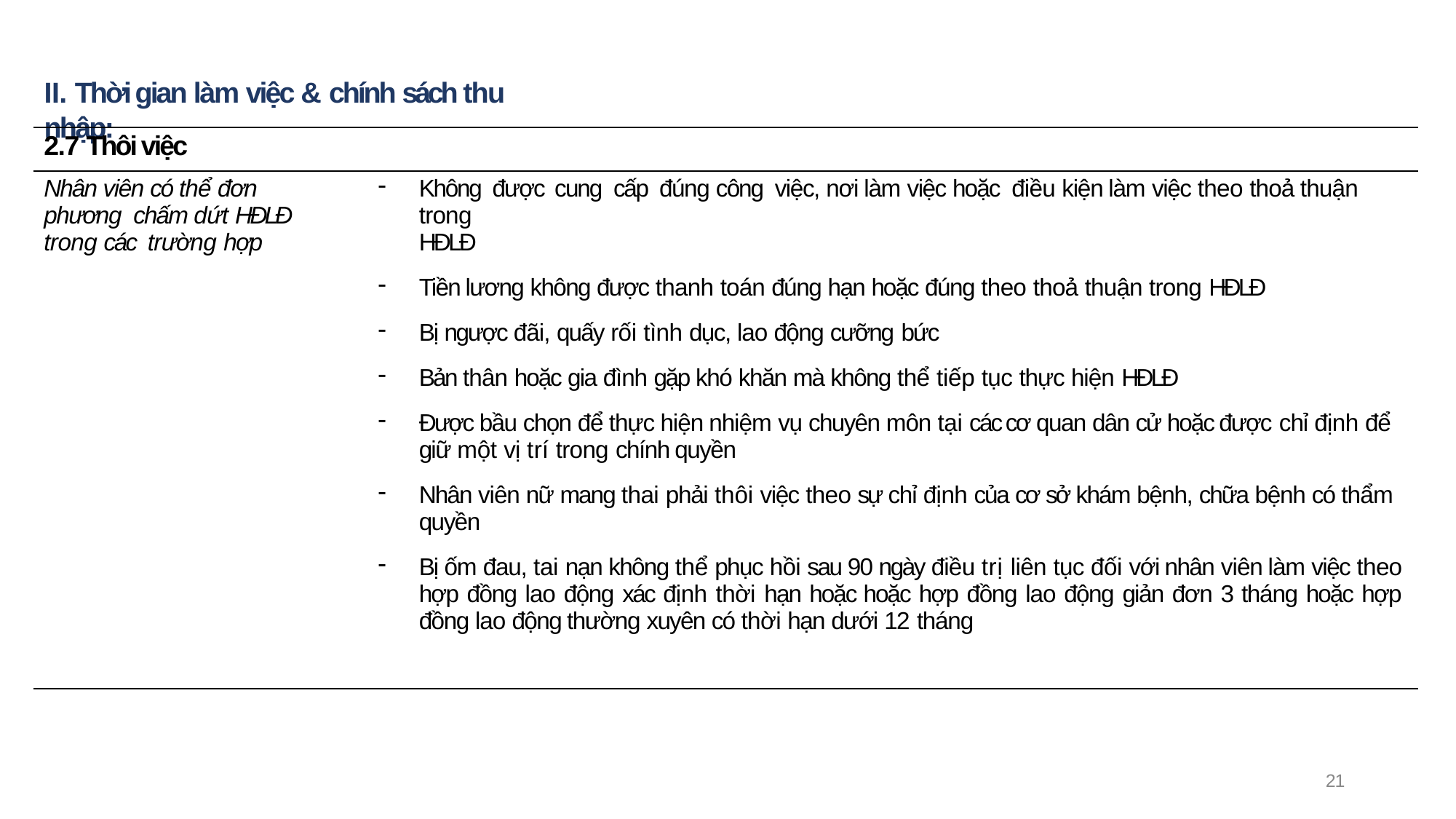

# II. Thời gian làm việc & chính sách thu nhập:
| 2.7 Thôi việc |  |
| --- | --- |
| Nhân viên có thể đơn phương chấm dứt HĐLĐ trong các trường hợp | Không được cung cấp đúng công việc, nơi làm việc hoặc điều kiện làm việc theo thoả thuận trong HĐLĐ Tiền lương không được thanh toán đúng hạn hoặc đúng theo thoả thuận trong HĐLĐ Bị ngược đãi, quấy rối tình dục, lao động cưỡng bức Bản thân hoặc gia đình gặp khó khăn mà không thể tiếp tục thực hiện HĐLĐ Được bầu chọn để thực hiện nhiệm vụ chuyên môn tại các cơ quan dân cử hoặc được chỉ định để giữ một vị trí trong chính quyền Nhân viên nữ mang thai phải thôi việc theo sự chỉ định của cơ sở khám bệnh, chữa bệnh có thẩm quyền Bị ốm đau, tai nạn không thể phục hồi sau 90 ngày điều trị liên tục đối với nhân viên làm việc theo hợp đồng lao động xác định thời hạn hoặc hoặc hợp đồng lao động giản đơn 3 tháng hoặc hợp đồng lao động thường xuyên có thời hạn dưới 12 tháng |

21